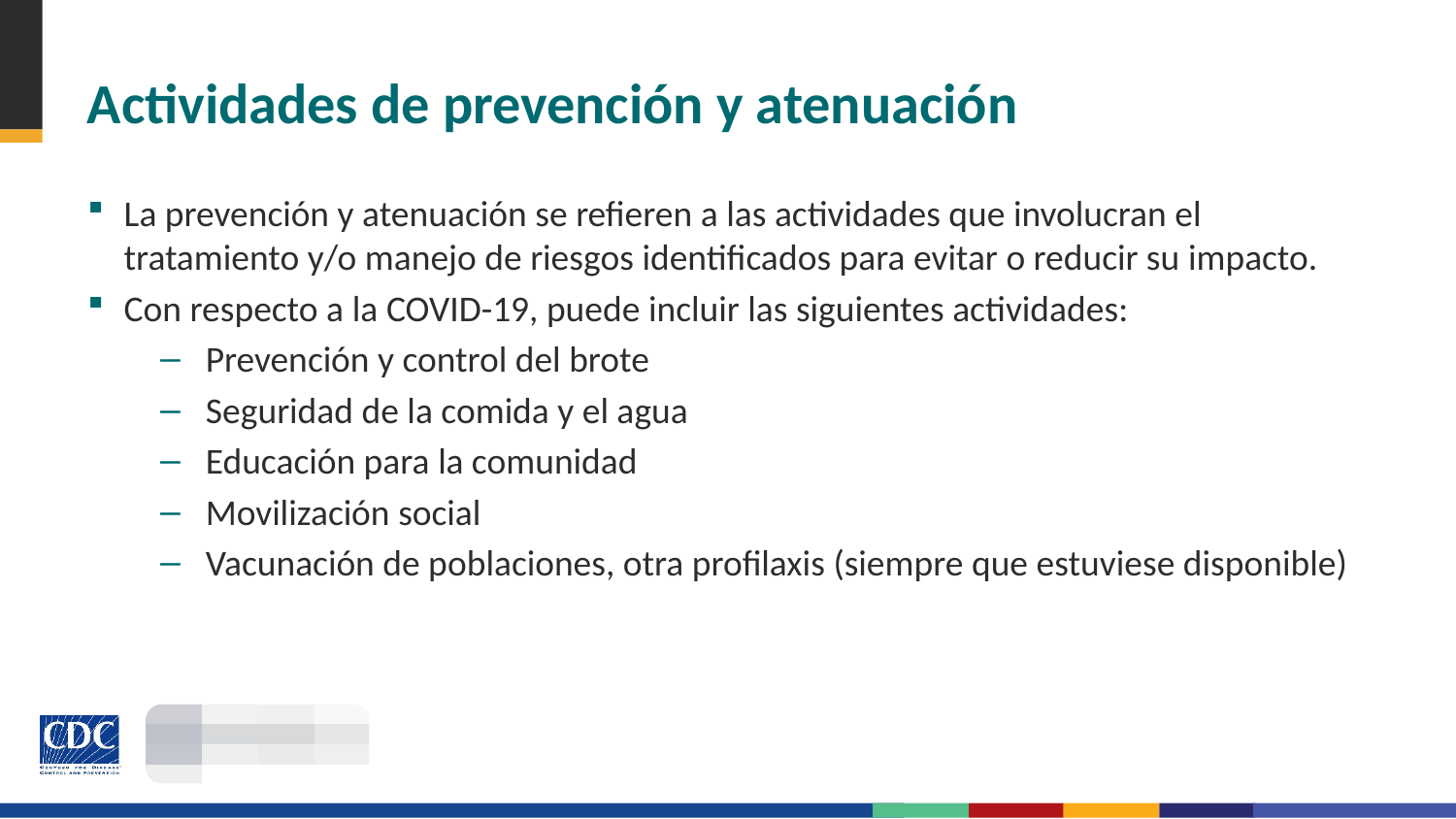

# Actividades de prevención y atenuación
La prevención y atenuación se refieren a las actividades que involucran el tratamiento y/o manejo de riesgos identificados para evitar o reducir su impacto.
Con respecto a la COVID-19, puede incluir las siguientes actividades:
Prevención y control del brote
Seguridad de la comida y el agua
Educación para la comunidad
Movilización social
Vacunación de poblaciones, otra profilaxis (siempre que estuviese disponible)